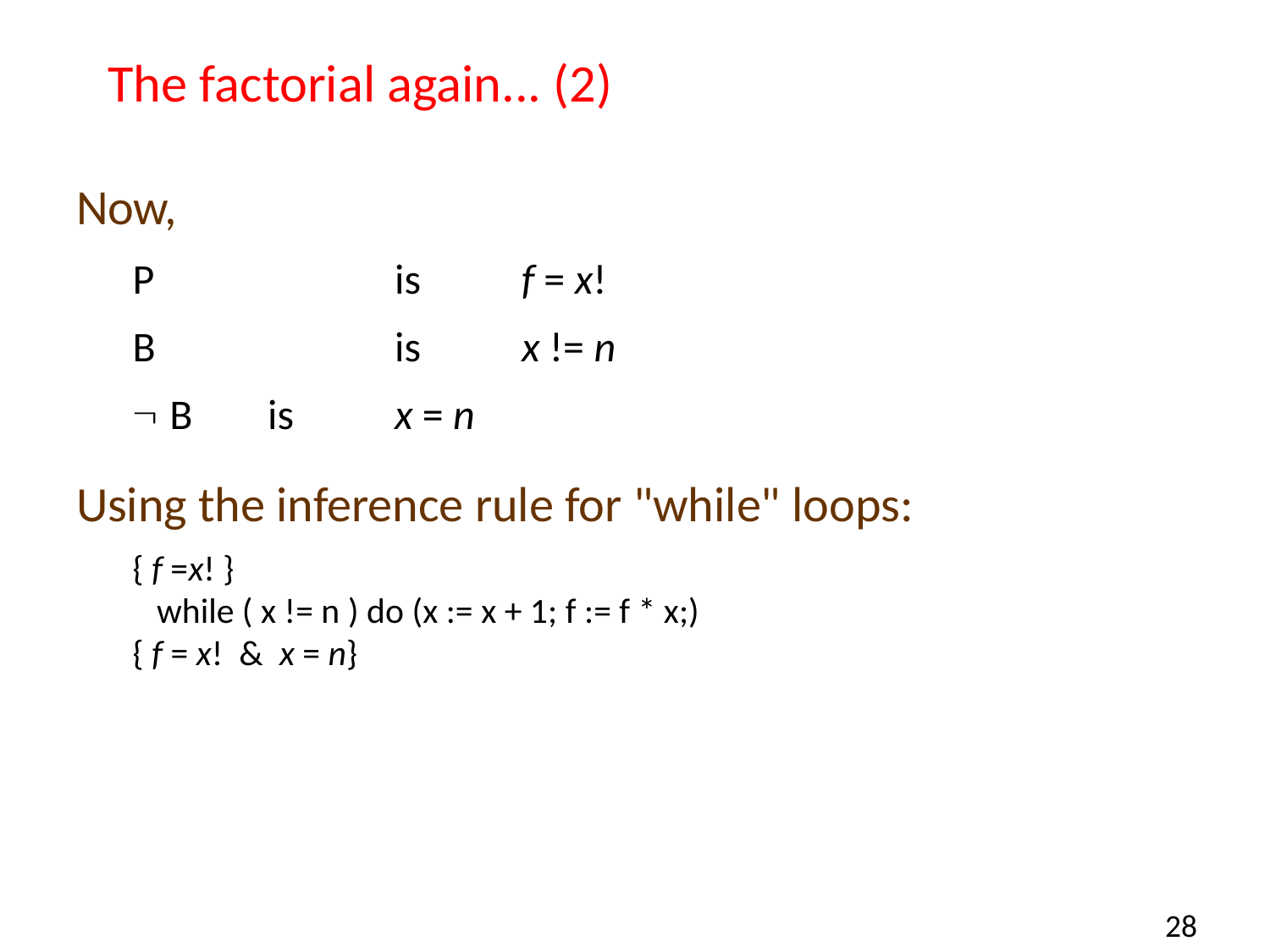

# The factorial again... (2)
Now,
P	   	is	f = x!
B	    	is	x != n
¬ B	is	x = n
Using the inference rule for "while" loops:
{ f =x! }
   while ( x != n ) do (x := x + 1; f := f * x;)
{ f = x!  &  x = n}
28